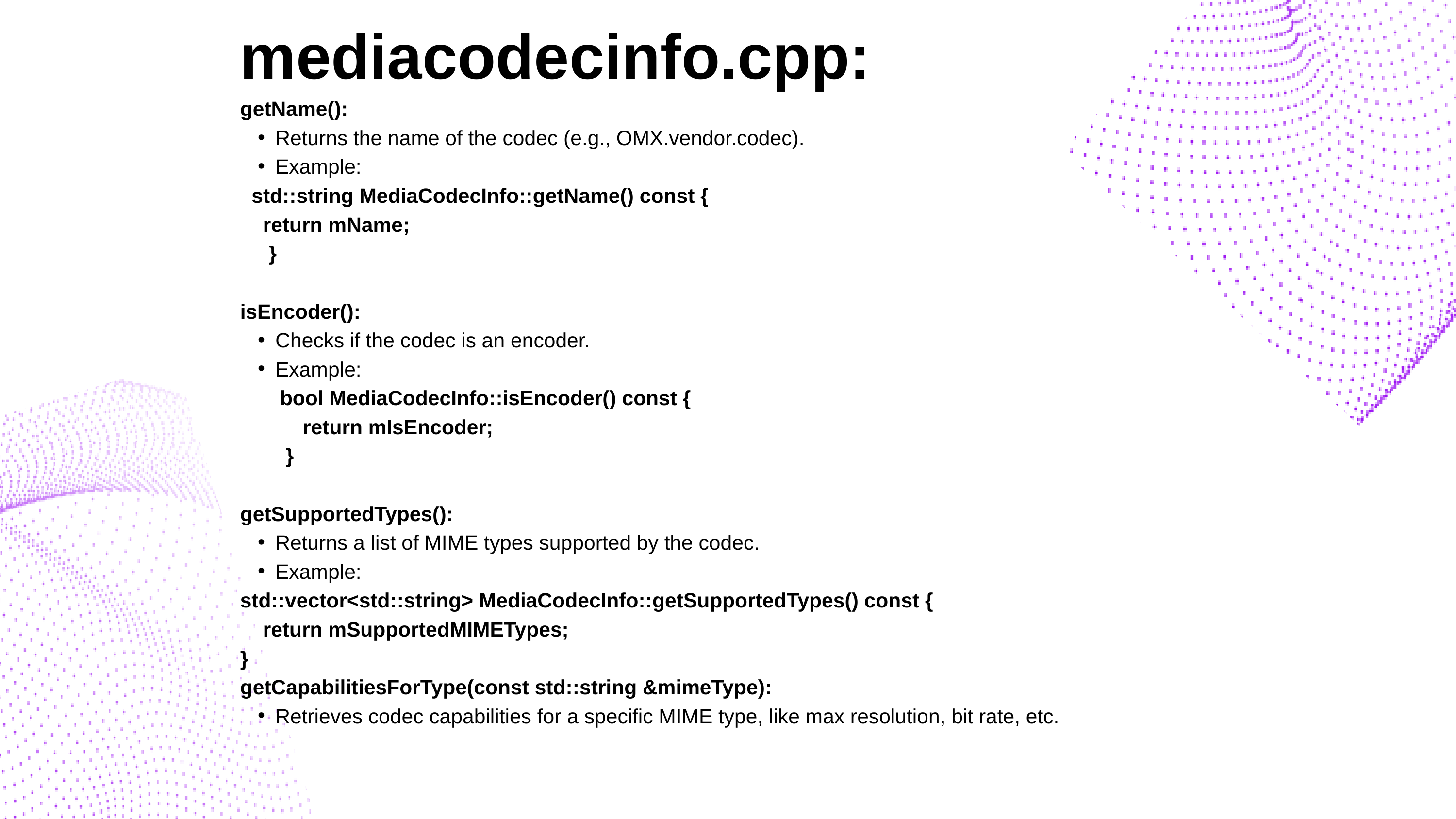

mediacodecinfo.cpp:
getName():
Returns the name of the codec (e.g., OMX.vendor.codec).
Example:
  std::string MediaCodecInfo::getName() const {
    return mName;
     }

isEncoder():
Checks if the codec is an encoder.
Example:
       bool MediaCodecInfo::isEncoder() const {
           return mIsEncoder;
        }

getSupportedTypes():
Returns a list of MIME types supported by the codec.
Example:
std::vector<std::string> MediaCodecInfo::getSupportedTypes() const {
    return mSupportedMIMETypes;
}
getCapabilitiesForType(const std::string &mimeType):
Retrieves codec capabilities for a specific MIME type, like max resolution, bit rate, etc.